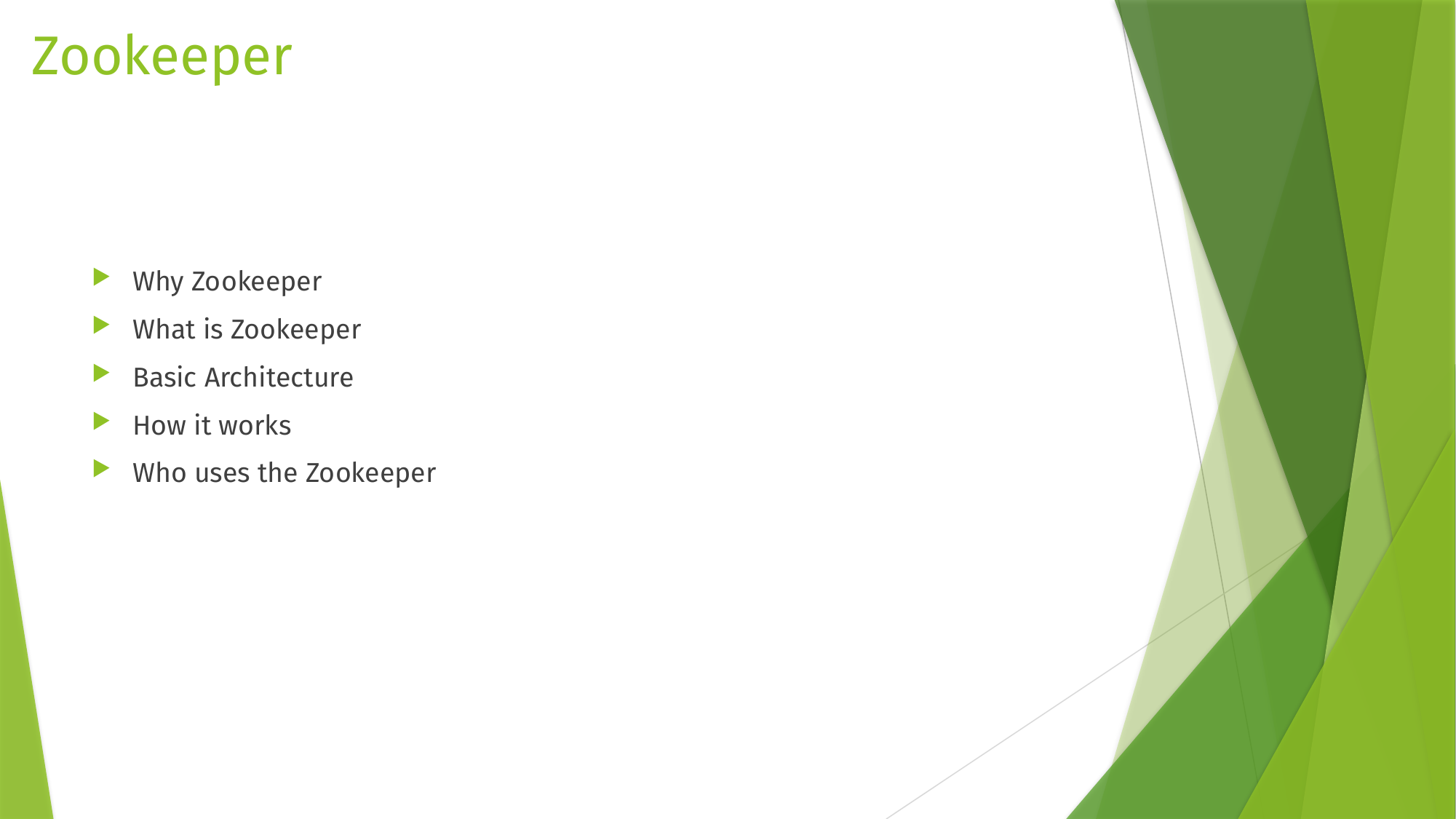

# Zookeeper
Why Zookeeper
What is Zookeeper
Basic Architecture
How it works
Who uses the Zookeeper